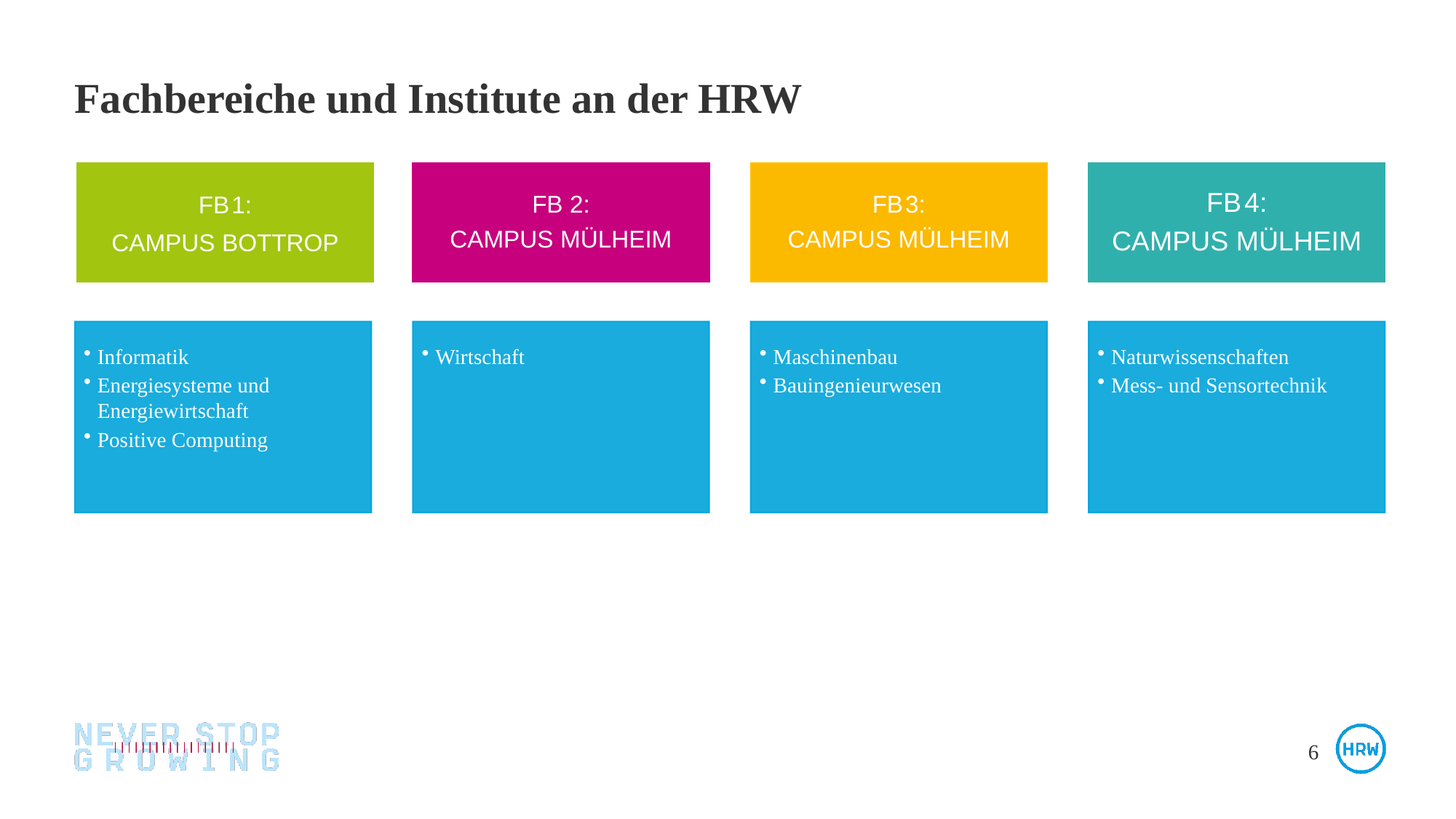

Fachbereiche und Institute an der HRW
FB 1:
CAMPUS BOTTROP
Informatik
Energiesysteme und Energiewirtschaft
Positive Computing
FB 2:
CAMPUS MÜLHEIM
Wirtschaft
FB 3:
CAMPUS MÜLHEIM
Maschinenbau
Bauingenieurwesen
FB 4:
CAMPUS MÜLHEIM
Naturwissenschaften
Mess- und Sensortechnik